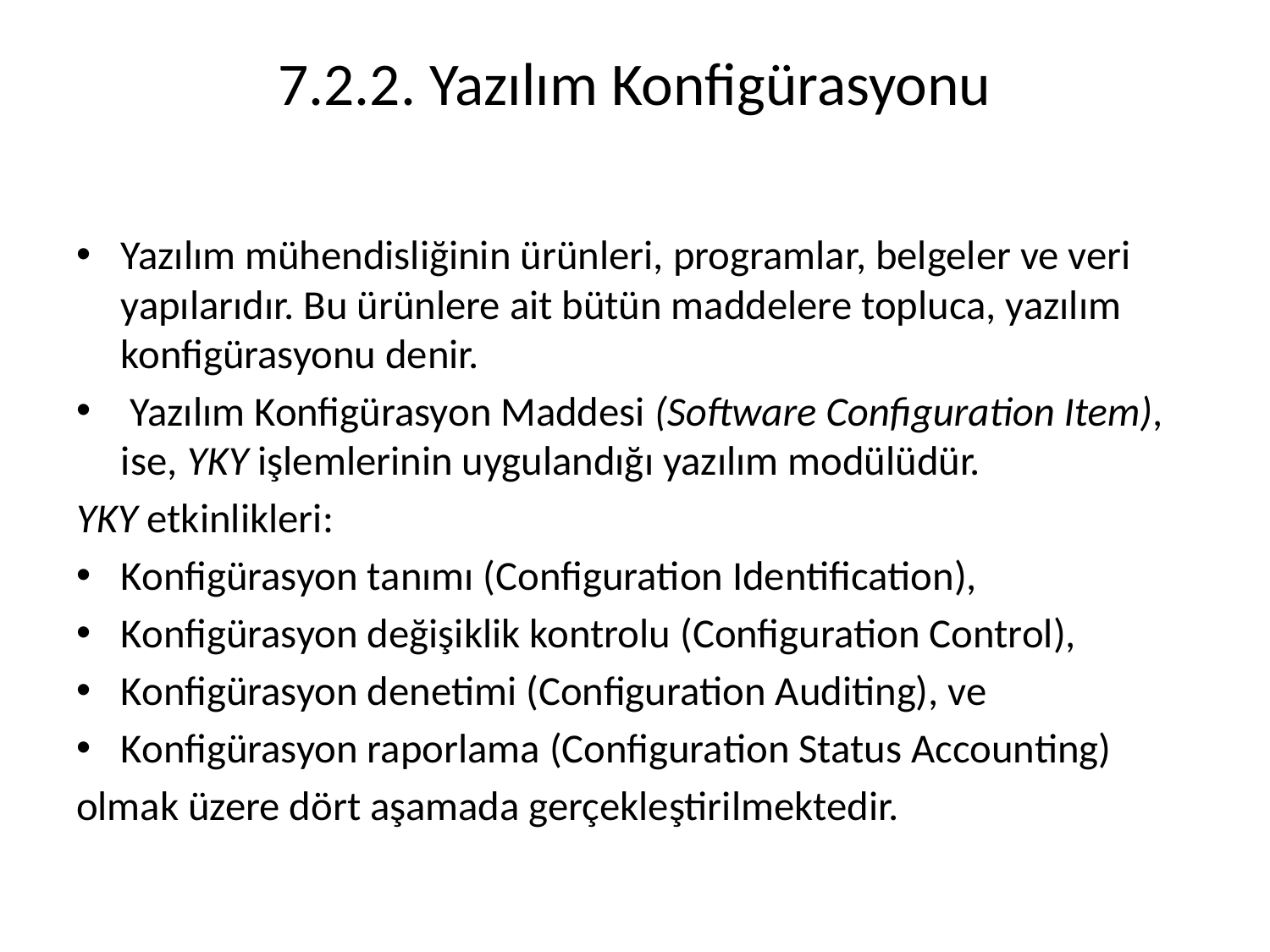

# 7.2.2. Yazılım Konfigürasyonu
Yazılım mühendisliğinin ürünleri, programlar, belgeler ve veri yapılarıdır. Bu ürünlere ait bütün maddelere topluca, yazılım konfigürasyonu denir.
 Yazılım Konfigürasyon Maddesi (Software Configuration Item), ise, YKY işlemlerinin uygulandığı yazılım modülüdür.
YKY etkinlikleri:
Konfigürasyon tanımı (Configuration Identification),
Konfigürasyon değişiklik kontrolu (Configuration Control),
Konfigürasyon denetimi (Configuration Auditing), ve
Konfigürasyon raporlama (Configuration Status Accounting)
olmak üzere dört aşamada gerçekleştirilmektedir.